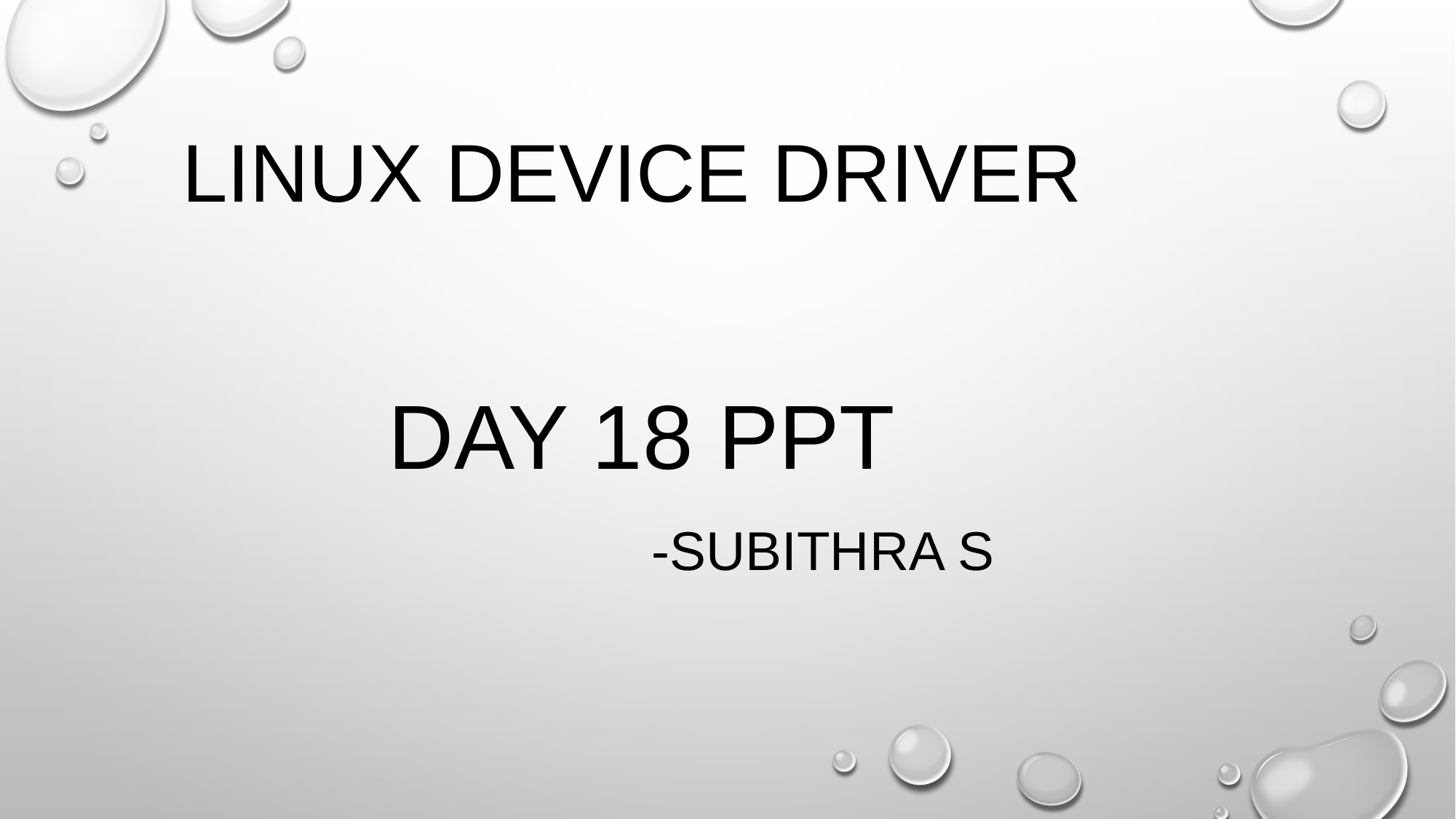

# Linux device driver
Day 18 PPT
                        -SUBITHRA s